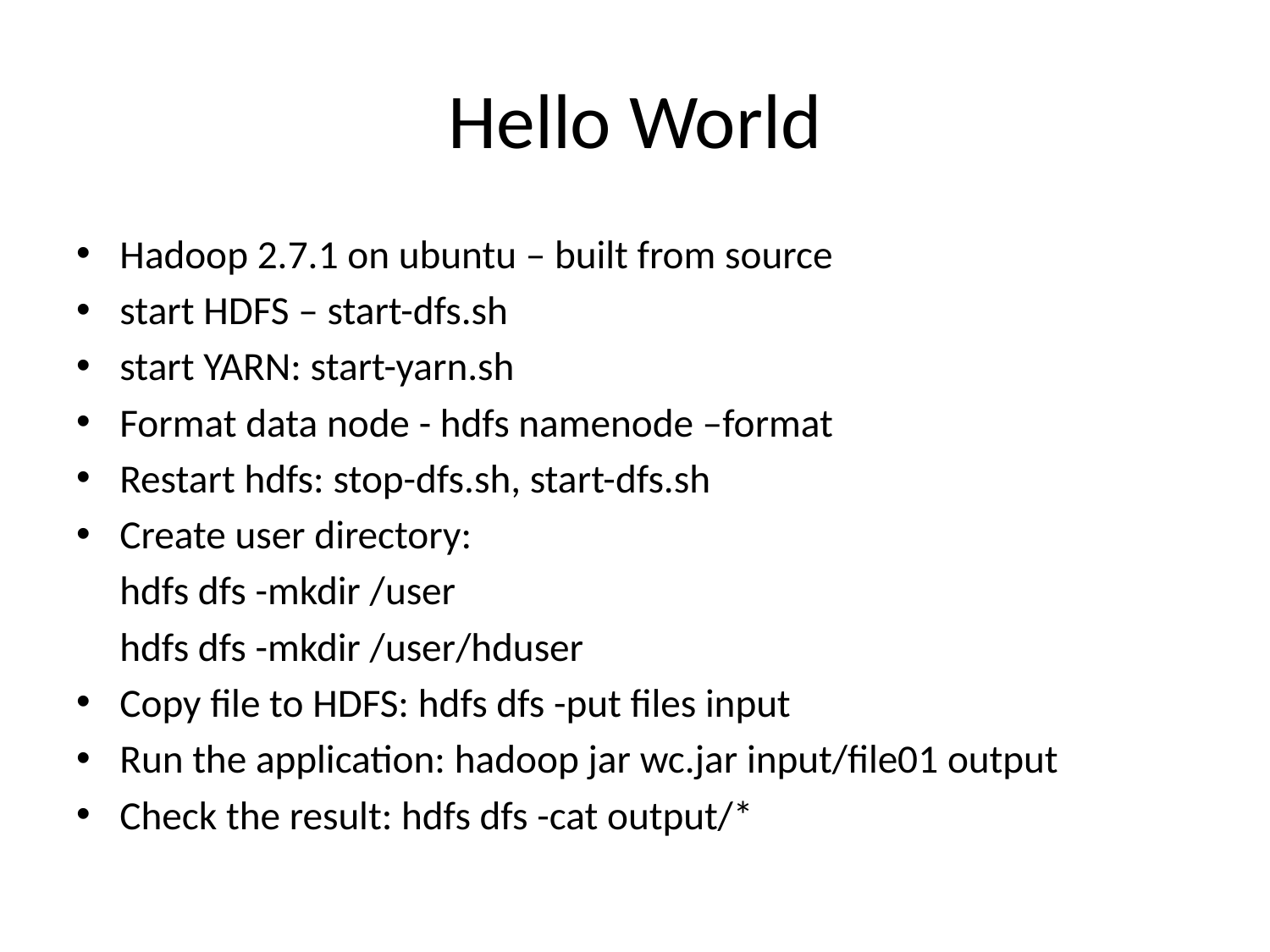

# Hello World
Hadoop 2.7.1 on ubuntu – built from source
start HDFS – start-dfs.sh
start YARN: start-yarn.sh
Format data node - hdfs namenode –format
Restart hdfs: stop-dfs.sh, start-dfs.sh
Create user directory:
		hdfs dfs -mkdir /user
		hdfs dfs -mkdir /user/hduser
Copy file to HDFS: hdfs dfs -put files input
Run the application: hadoop jar wc.jar input/file01 output
Check the result: hdfs dfs -cat output/*